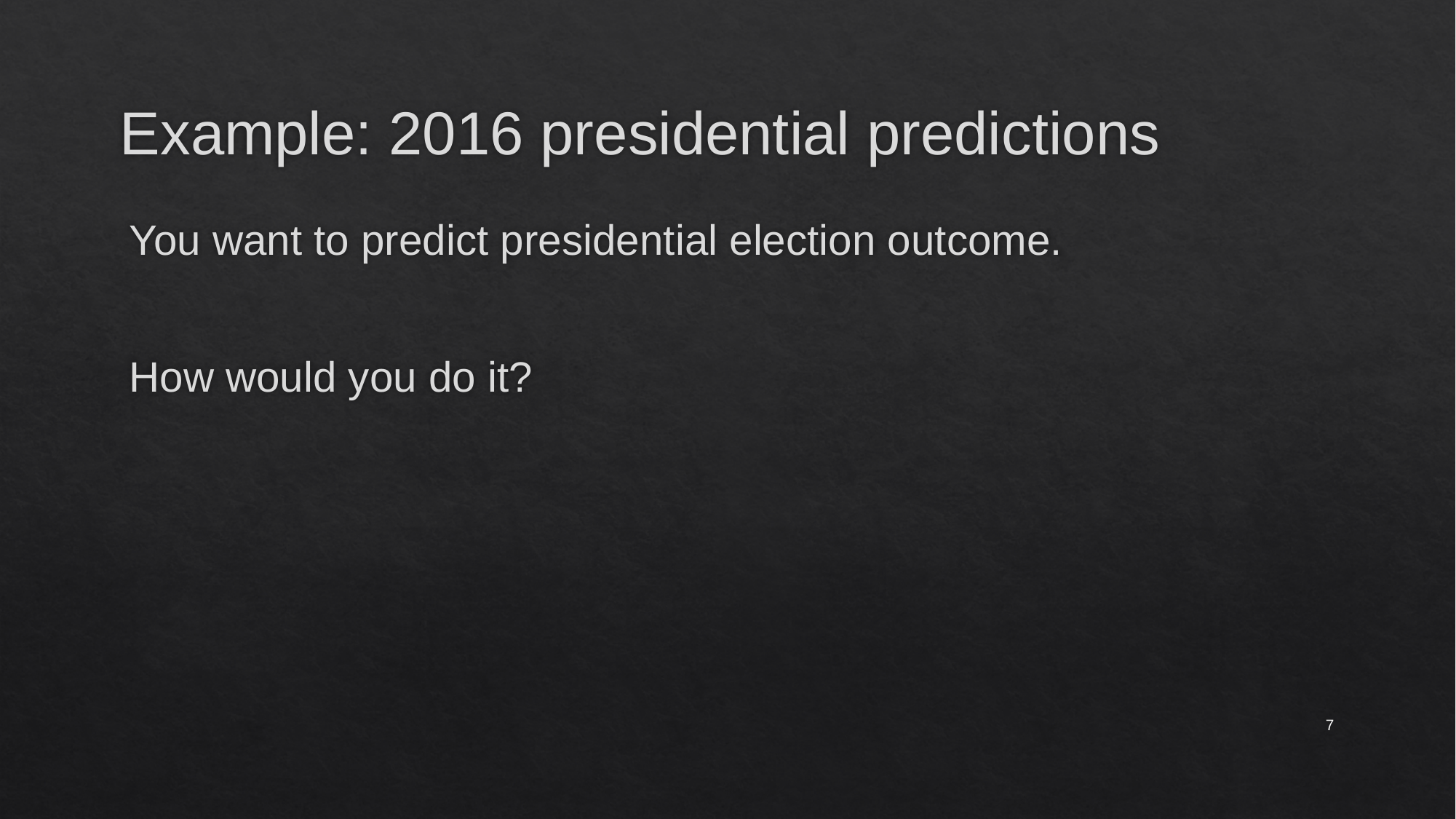

# Example: 2016 presidential predictions
You want to predict presidential election outcome.

How would you do it?

7